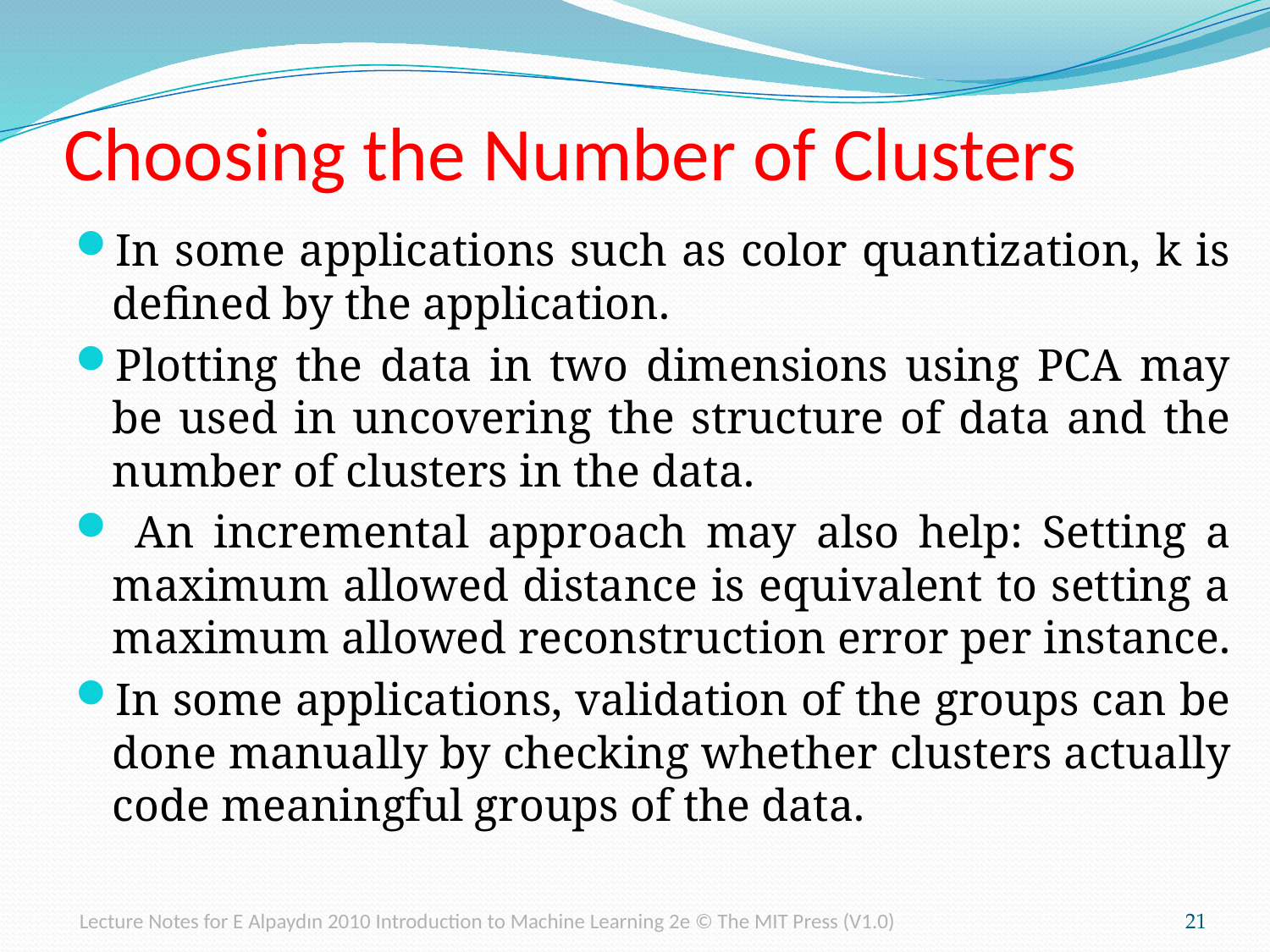

# Choosing the Number of Clusters
In some applications such as color quantization, k is defined by the application.
Plotting the data in two dimensions using PCA may be used in uncovering the structure of data and the number of clusters in the data.
 An incremental approach may also help: Setting a maximum allowed distance is equivalent to setting a maximum allowed reconstruction error per instance.
In some applications, validation of the groups can be done manually by checking whether clusters actually code meaningful groups of the data.
Lecture Notes for E Alpaydın 2010 Introduction to Machine Learning 2e © The MIT Press (V1.0)
21